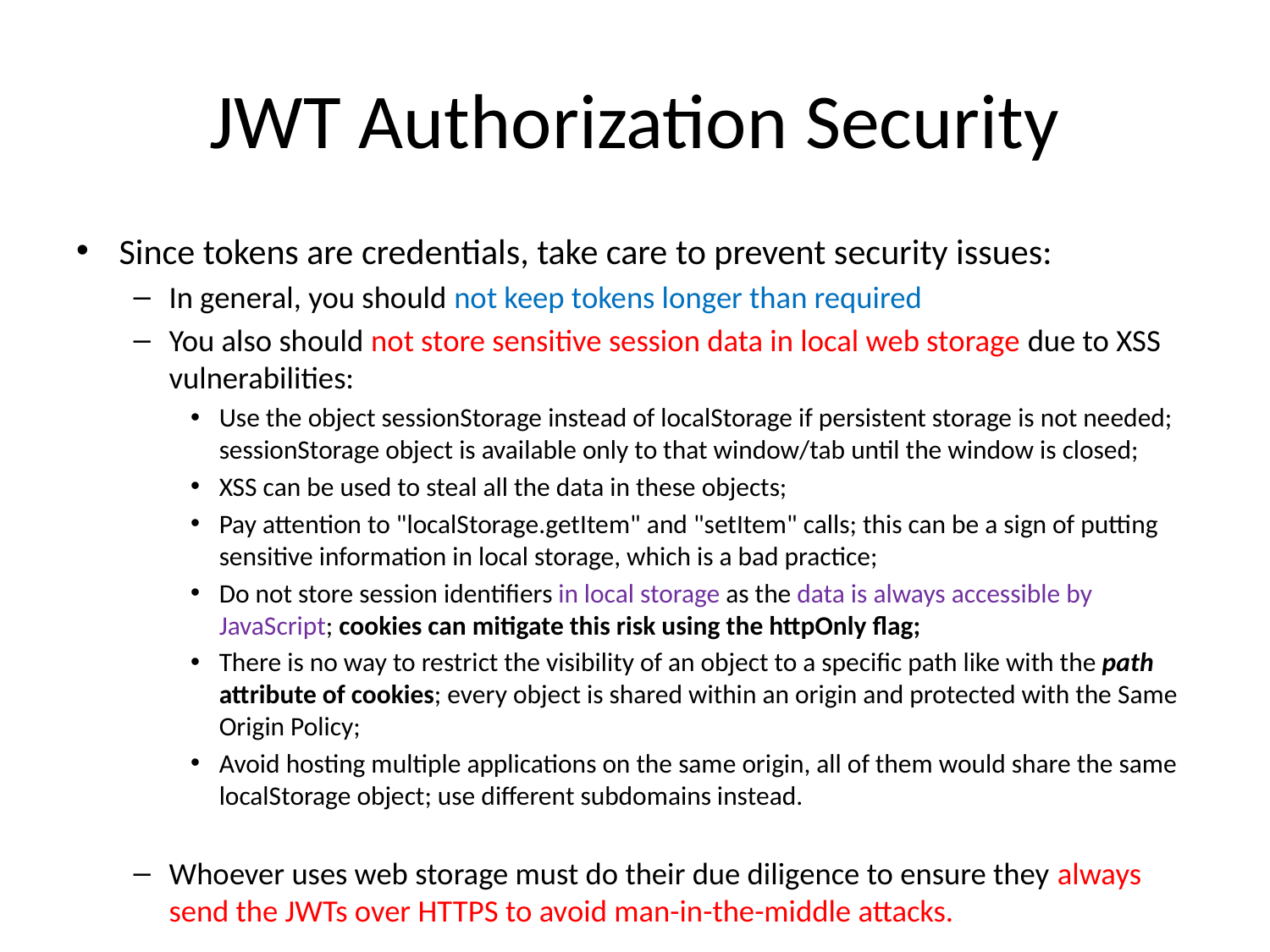

# JWT Authorization Security
Since tokens are credentials, take care to prevent security issues:
In general, you should not keep tokens longer than required
You also should not store sensitive session data in local web storage due to XSS vulnerabilities:
Use the object sessionStorage instead of localStorage if persistent storage is not needed; sessionStorage object is available only to that window/tab until the window is closed;
XSS can be used to steal all the data in these objects;
Pay attention to "localStorage.getItem" and "setItem" calls; this can be a sign of putting sensitive information in local storage, which is a bad practice;
Do not store session identifiers in local storage as the data is always accessible by JavaScript; cookies can mitigate this risk using the httpOnly flag;
There is no way to restrict the visibility of an object to a specific path like with the path attribute of cookies; every object is shared within an origin and protected with the Same Origin Policy;
Avoid hosting multiple applications on the same origin, all of them would share the same localStorage object; use different subdomains instead.

Whoever uses web storage must do their due diligence to ensure they always send the JWTs over HTTPS to avoid man-in-the-middle attacks.